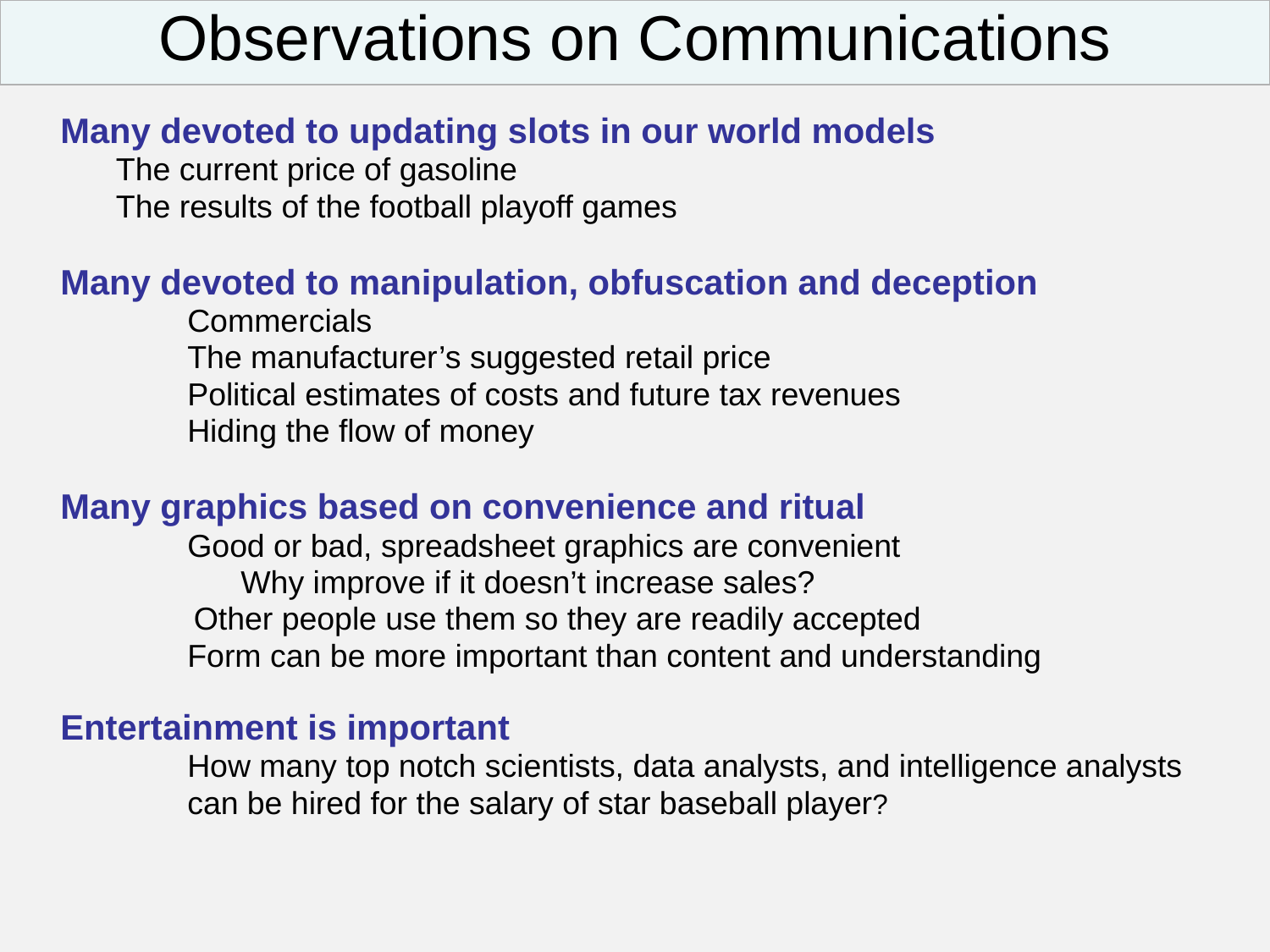

Observations on Communications

	Many devoted to updating slots in our world models
	The current price of gasoline
	The results of the football playoff games

	Many devoted to manipulation, obfuscation and deception
	   	Commercials
		The manufacturer’s suggested retail price
		Political estimates of costs and future tax revenues
	       	Hiding the flow of money

	Many graphics based on convenience and ritual
	       	Good or bad, spreadsheet graphics are convenient
		      Why improve if it doesn’t increase sales?
	               Other people use them so they are readily accepted
	       	Form can be more important than content and understanding

	Entertainment is important
	       	How many top notch scientists, data analysts, and intelligence analysts
		can be hired for the salary of star baseball player?